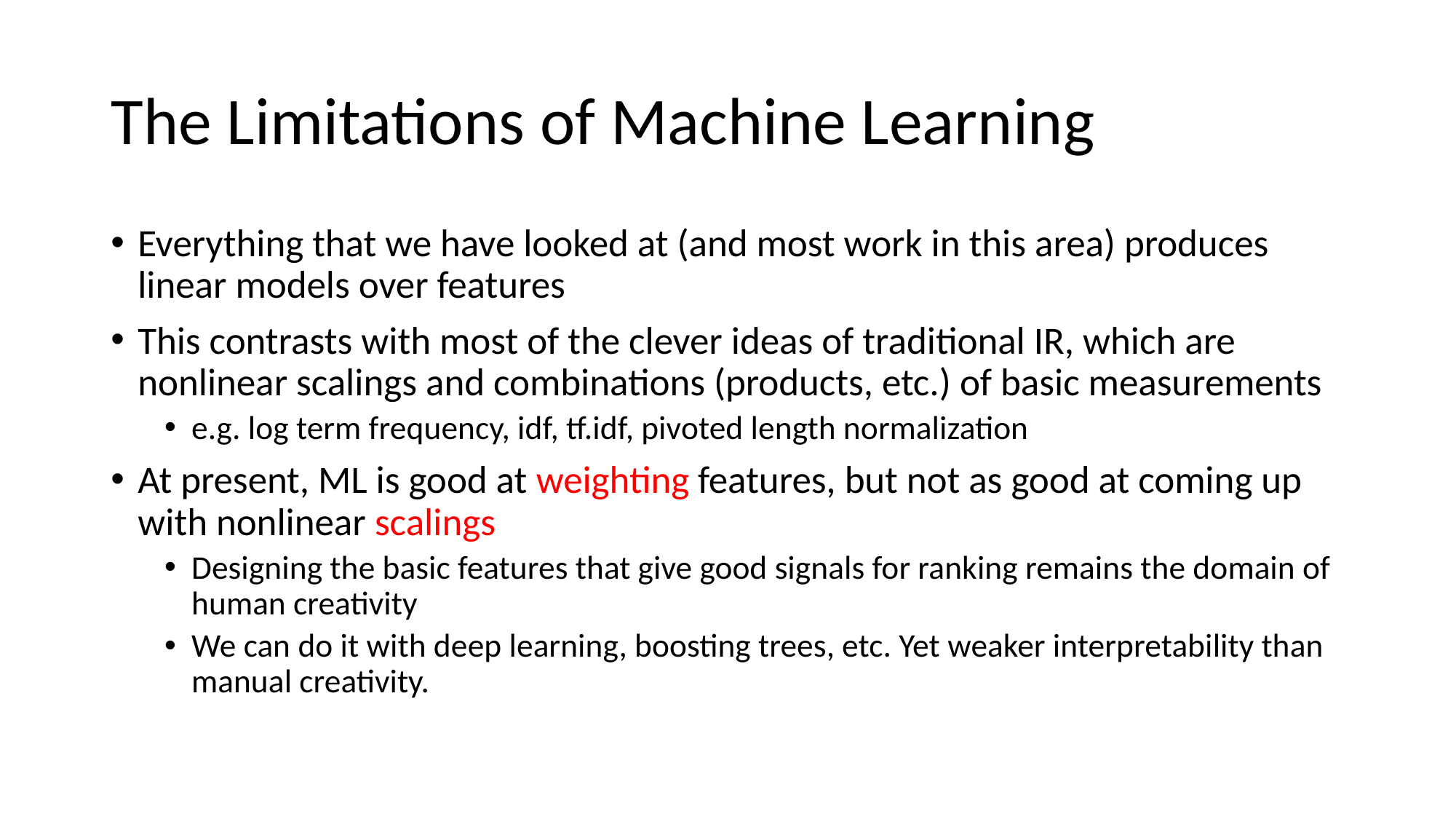

# The Limitations of Machine Learning
Everything that we have looked at (and most work in this area) produces linear models over features
This contrasts with most of the clever ideas of traditional IR, which are nonlinear scalings and combinations (products, etc.) of basic measurements
e.g. log term frequency, idf, tf.idf, pivoted length normalization
At present, ML is good at weighting features, but not as good at coming up with nonlinear scalings
Designing the basic features that give good signals for ranking remains the domain of human creativity
We can do it with deep learning, boosting trees, etc. Yet weaker interpretability than manual creativity.